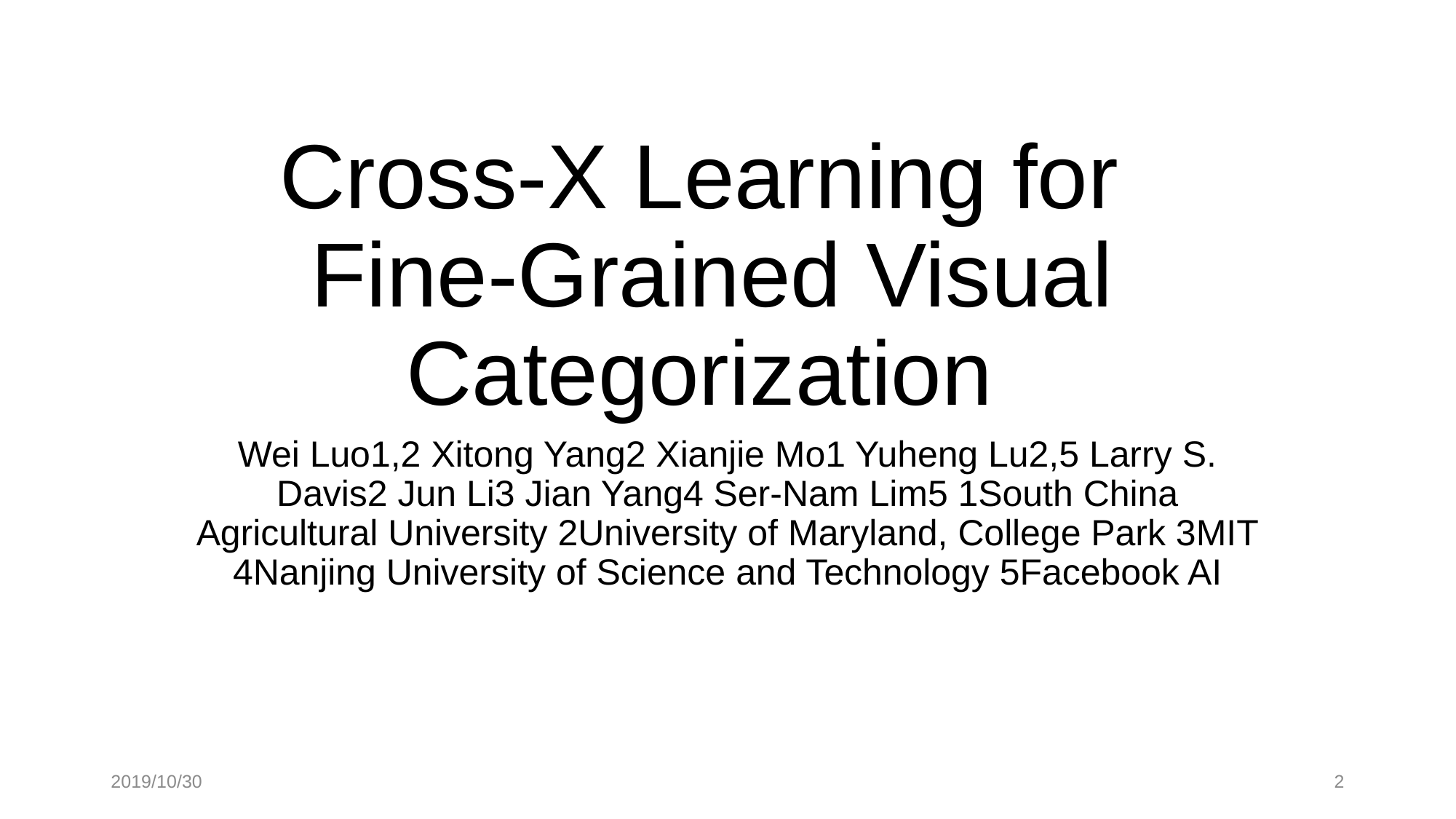

# Cross-X Learning for Fine-Grained Visual Categorization
Wei Luo1,2 Xitong Yang2 Xianjie Mo1 Yuheng Lu2,5 Larry S. Davis2 Jun Li3 Jian Yang4 Ser-Nam Lim5 1South China Agricultural University 2University of Maryland, College Park 3MIT 4Nanjing University of Science and Technology 5Facebook AI
2019/10/30
2